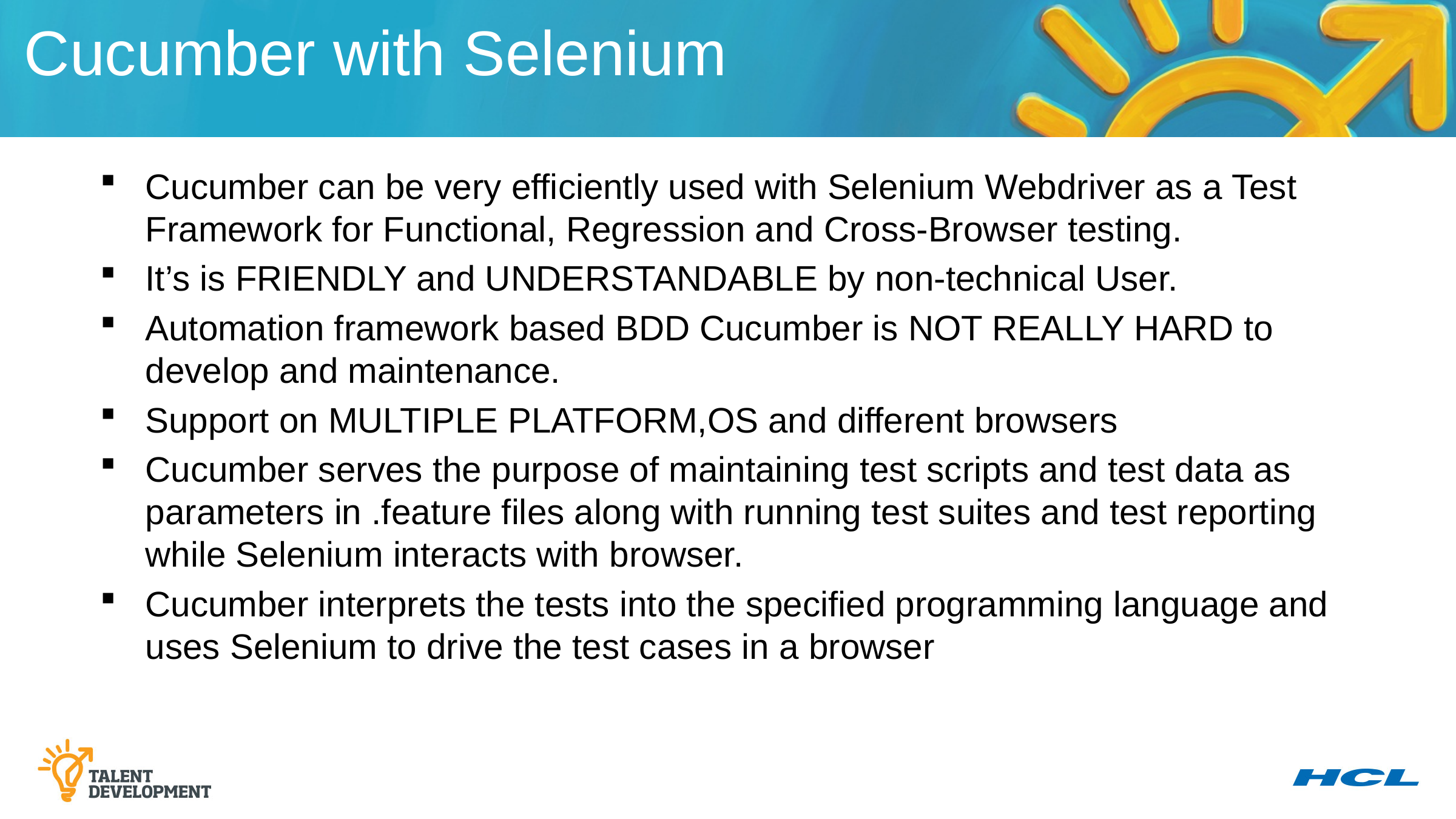

Cucumber with Selenium
Cucumber can be very efficiently used with Selenium Webdriver as a Test Framework for Functional, Regression and Cross-Browser testing.
It’s is FRIENDLY and UNDERSTANDABLE by non-technical User.
Automation framework based BDD Cucumber is NOT REALLY HARD to develop and maintenance.
Support on MULTIPLE PLATFORM,OS and different browsers
Cucumber serves the purpose of maintaining test scripts and test data as parameters in .feature files along with running test suites and test reporting while Selenium interacts with browser.
Cucumber interprets the tests into the specified programming language and uses Selenium to drive the test cases in a browser